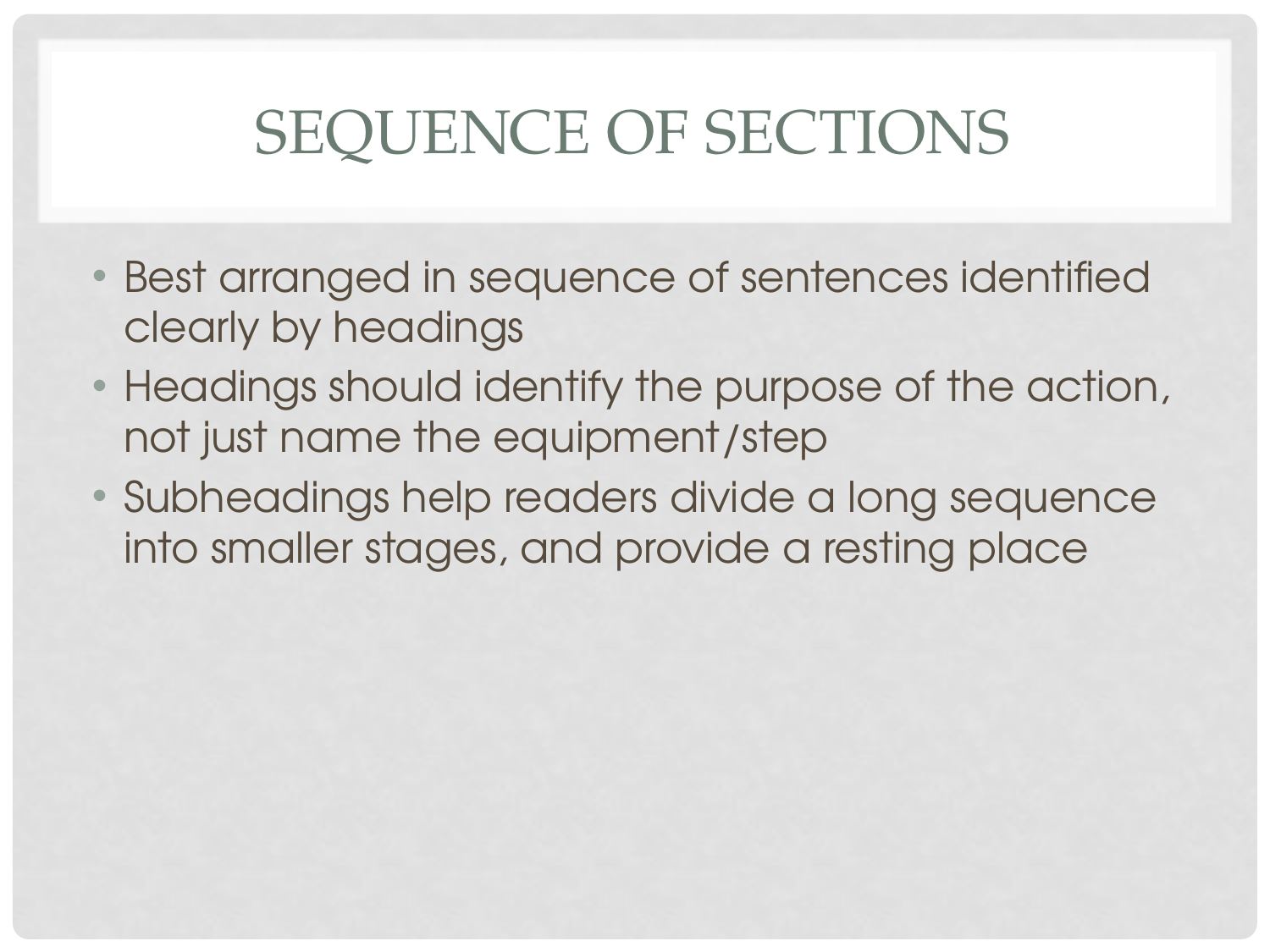

# Sequence of sections
Best arranged in sequence of sentences identified clearly by headings
Headings should identify the purpose of the action, not just name the equipment/step
Subheadings help readers divide a long sequence into smaller stages, and provide a resting place